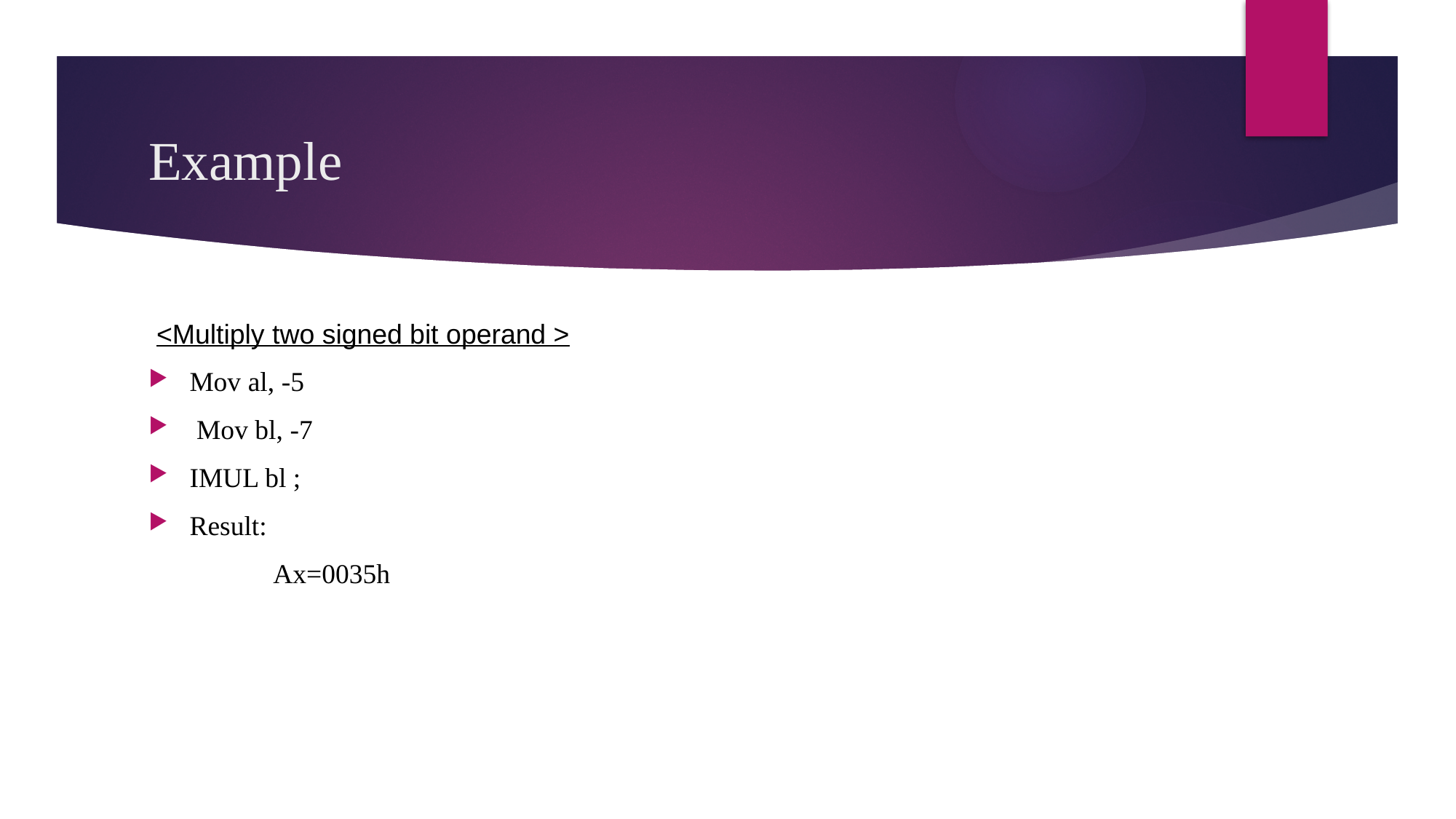

# Example
 <Multiply two signed bit operand >
Mov al, -5
 Mov bl, -7
IMUL bl ;
Result:
                  Ax=0035h